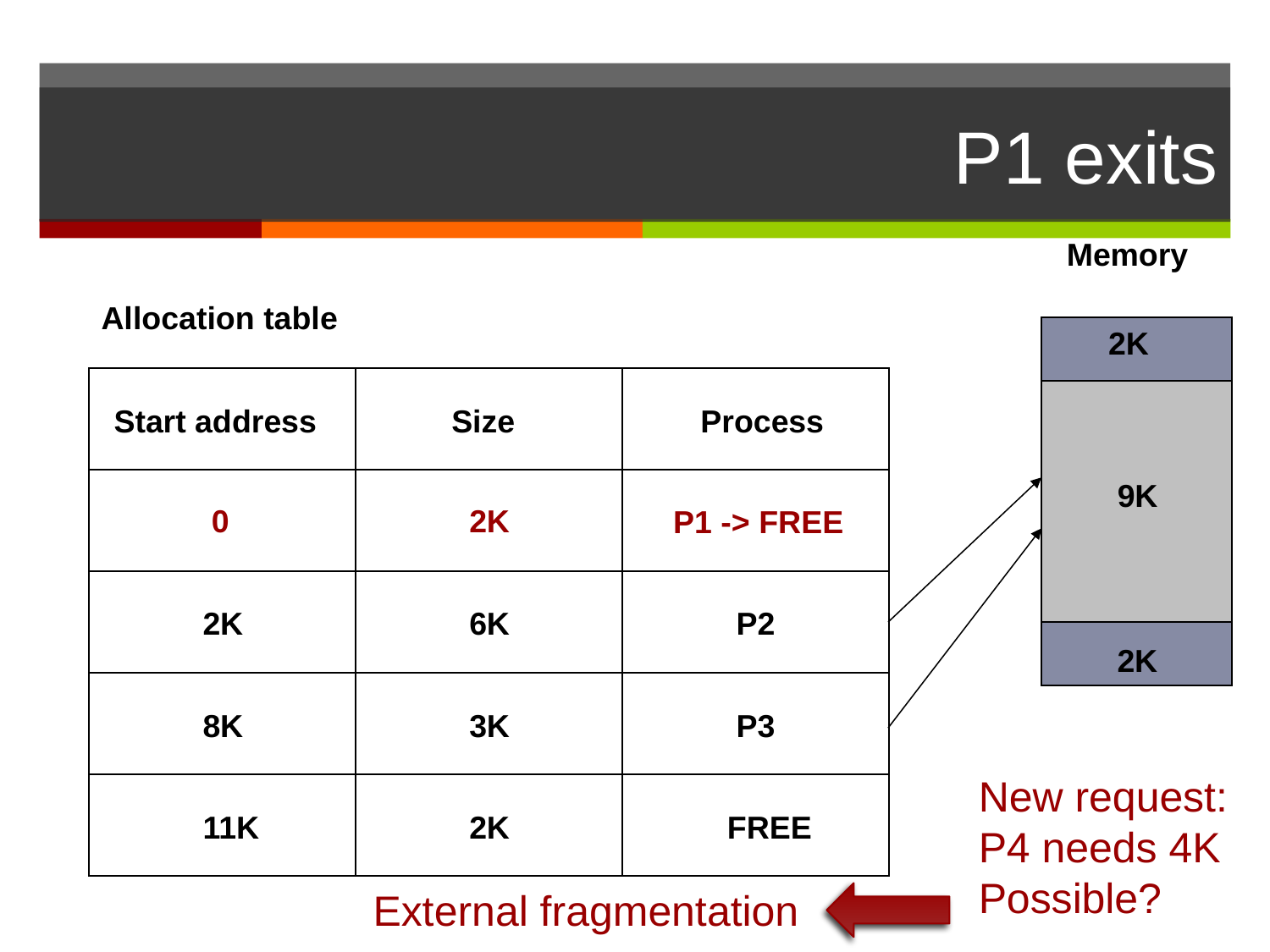

# P1 exits
Memory
Allocation table

2K

Start address
        Size
      Process

 9K
           0
          2K
P1 -> FREE

          2K
          6K
          P2
2K

          8K
          3K
          P3

          11K
          2K
         FREE

New request:
P4 needs 4K
Possible?
External fragmentation